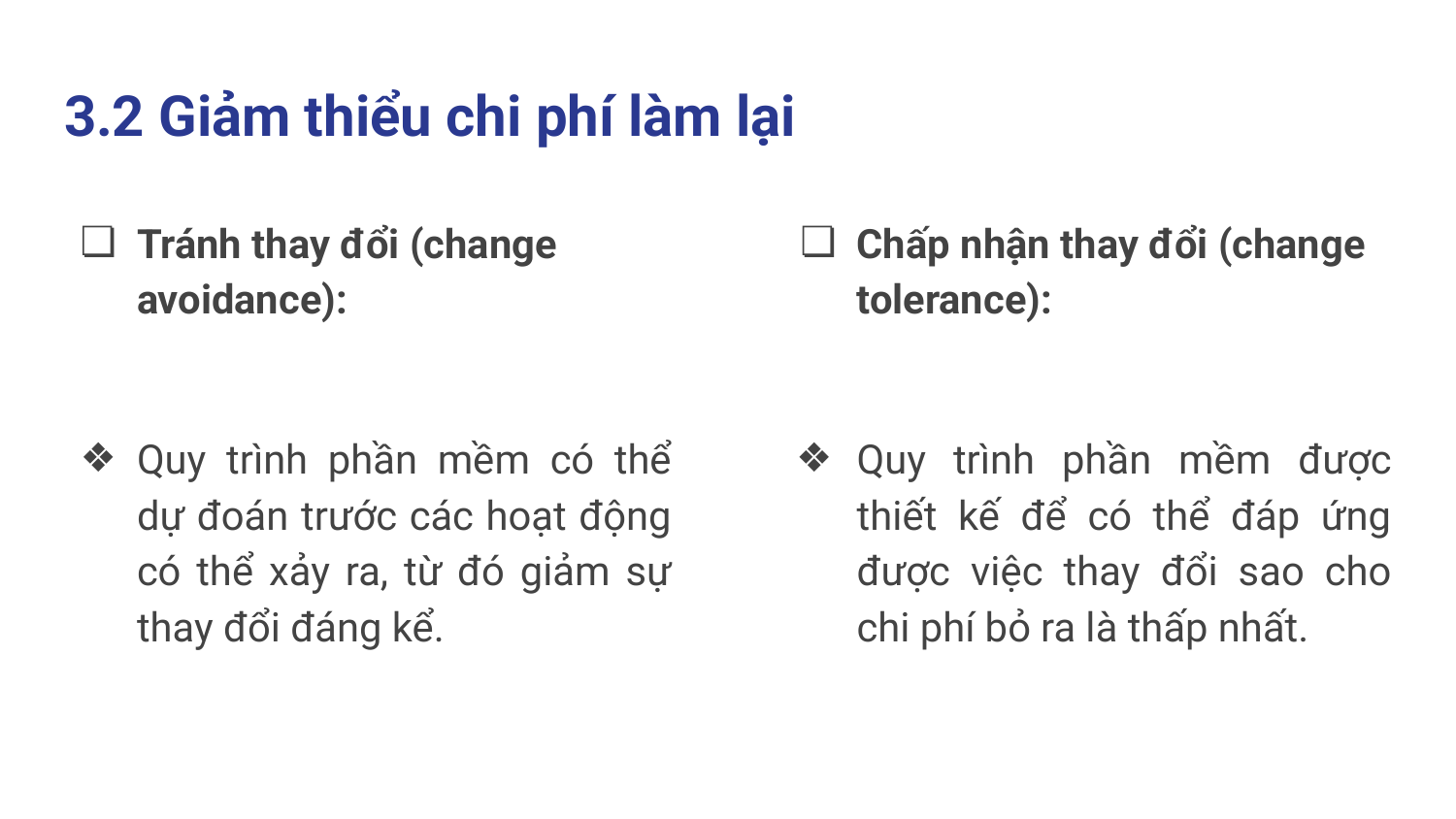

# 3.2 Giảm thiểu chi phí làm lại
Tránh thay đổi (change avoidance):

Quy trình phần mềm có thể dự đoán trước các hoạt động có thể xảy ra, từ đó giảm sự thay đổi đáng kể.
Chấp nhận thay đổi (change tolerance):

Quy trình phần mềm được thiết kế để có thể đáp ứng được việc thay đổi sao cho chi phí bỏ ra là thấp nhất.